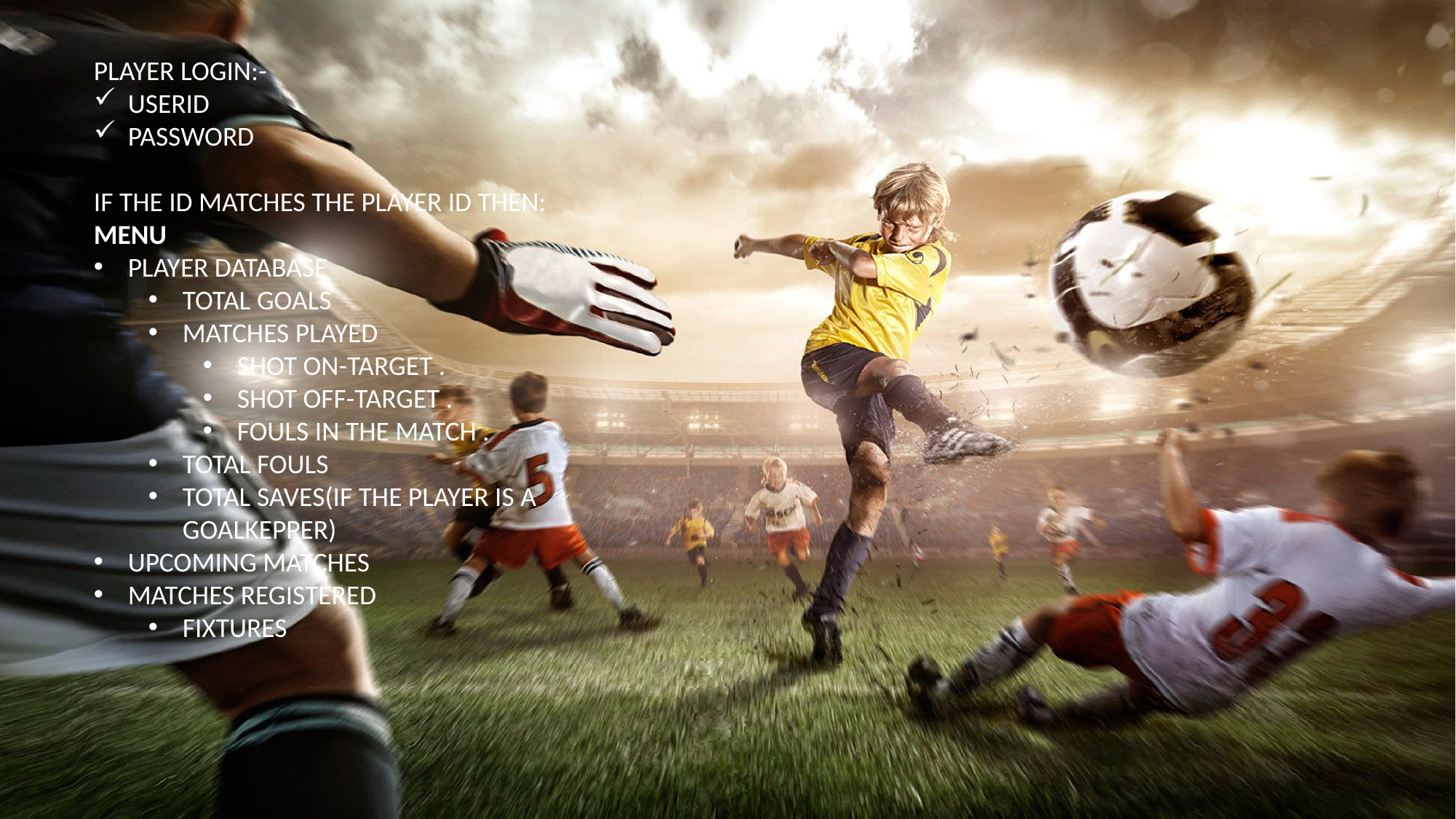

PLAYER LOGIN:-
USERID
PASSWORD

IF THE ID MATCHES THE PLAYER ID THEN:
MENU
PLAYER DATABASE
TOTAL GOALS
MATCHES PLAYED
SHOT ON-TARGET .
SHOT OFF-TARGET .
FOULS IN THE MATCH .
TOTAL FOULS
TOTAL SAVES(IF THE PLAYER IS A GOALKEPPER)
UPCOMING MATCHES
MATCHES REGISTERED
FIXTURES